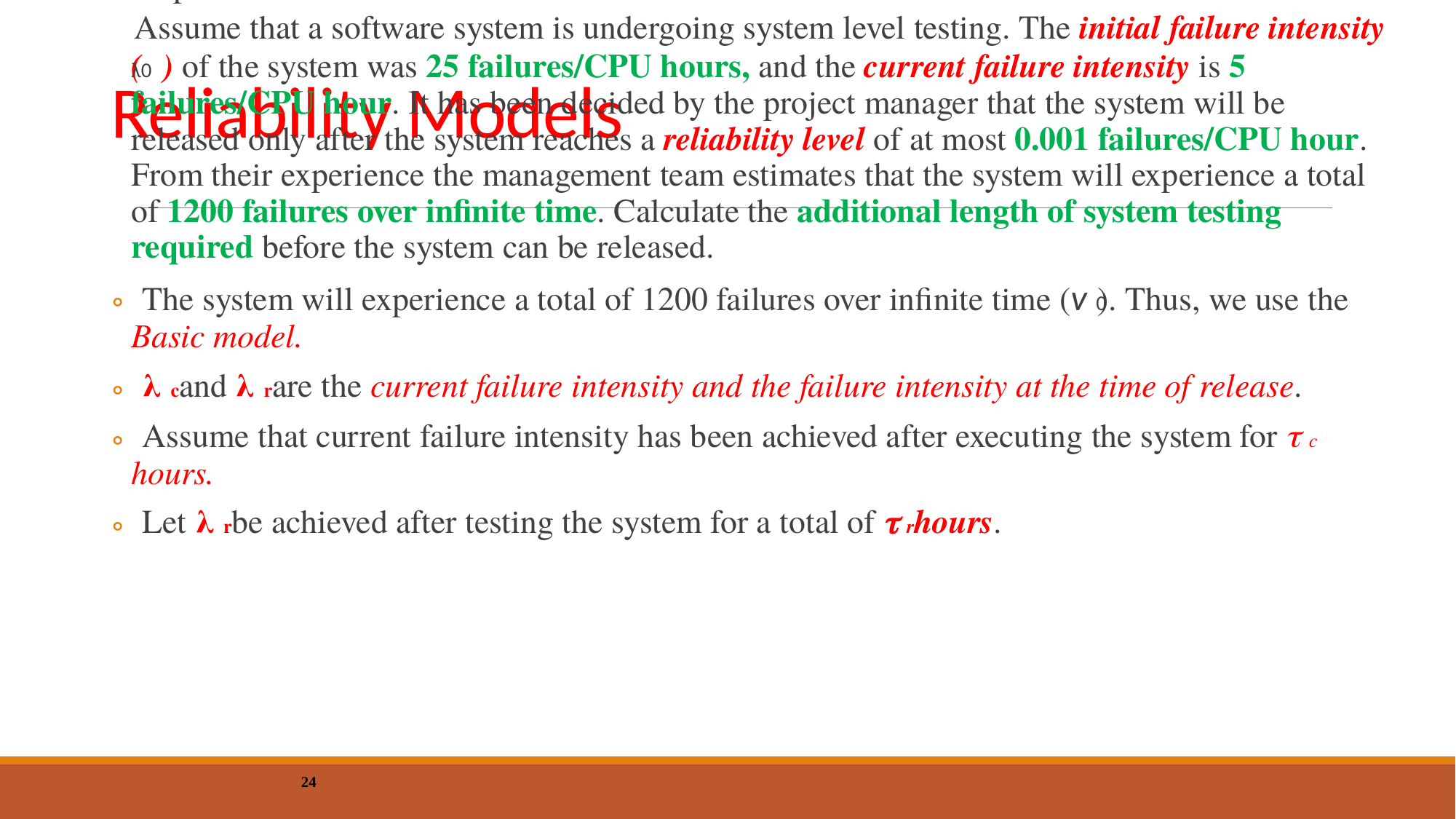

# Reliability Models
Example
   Assume that a software system is undergoing system level testing. The initial failure intensity (λ0) of the system was 25 failures/CPU hours, and the current failure intensity is 5 failures/CPU hour. It has been decided by the project manager that the system will be released only after the system reaches a reliability level of at most 0.001 failures/CPU hour. From their experience the management team estimates that the system will experience a total of 1200 failures over infinite time. Calculate the additional length of system testing required before the system can be released.
The system will experience a total of 1200 failures over infinite time (v0). Thus, we use the Basic model.
λc and λr are the current failure intensity and the failure intensity at the time of release.
Assume that current failure intensity has been achieved after executing the system for τc hours.
Let λr be achieved after testing the system for a total of τr hours.

24